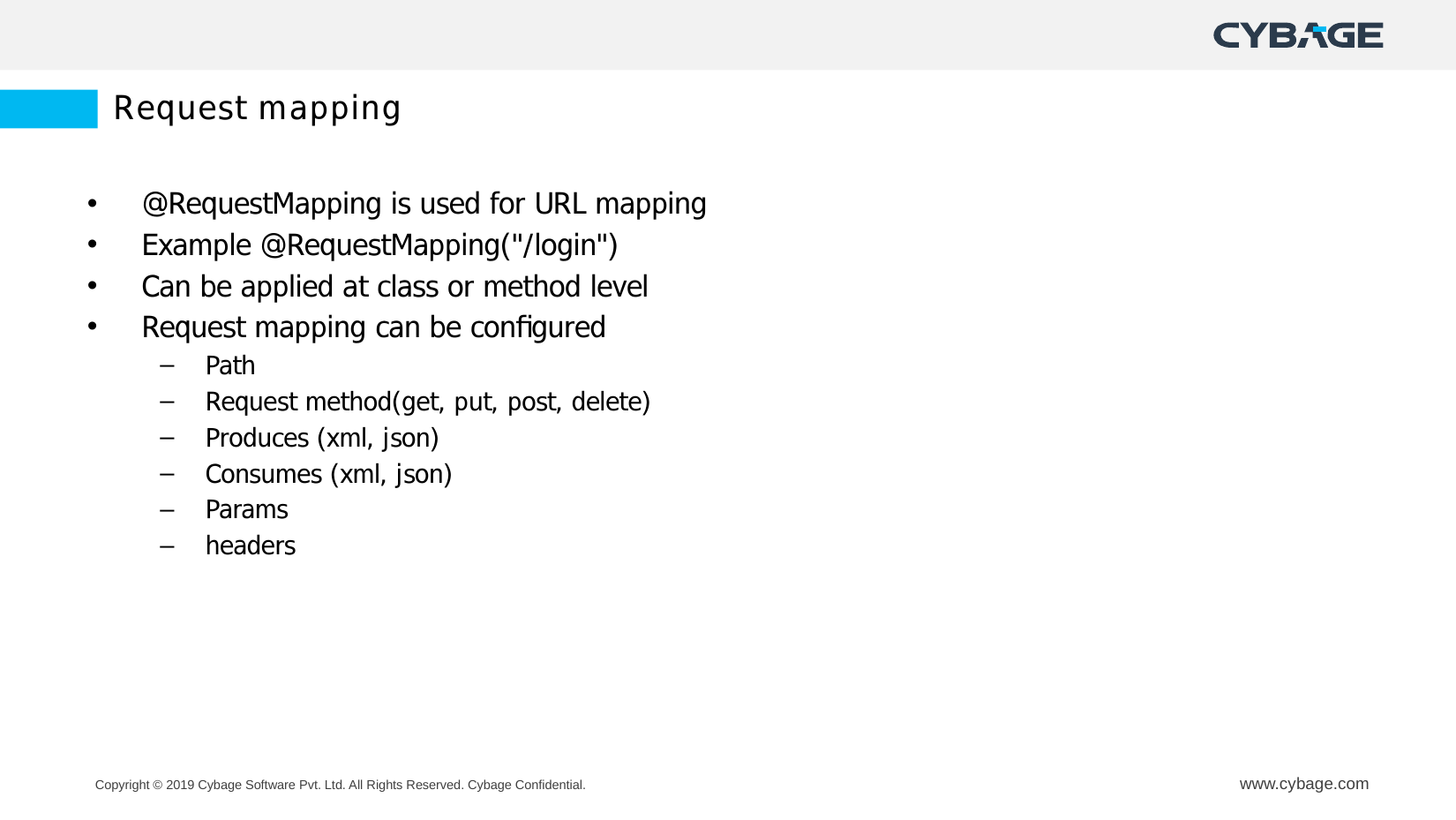

# Request mapping
@RequestMapping is used for URL mapping
Example @RequestMapping("/login")
Can be applied at class or method level
Request mapping can be configured
Path
Request method(get, put, post, delete)
Produces (xml, json)
Consumes (xml, json)
Params
headers